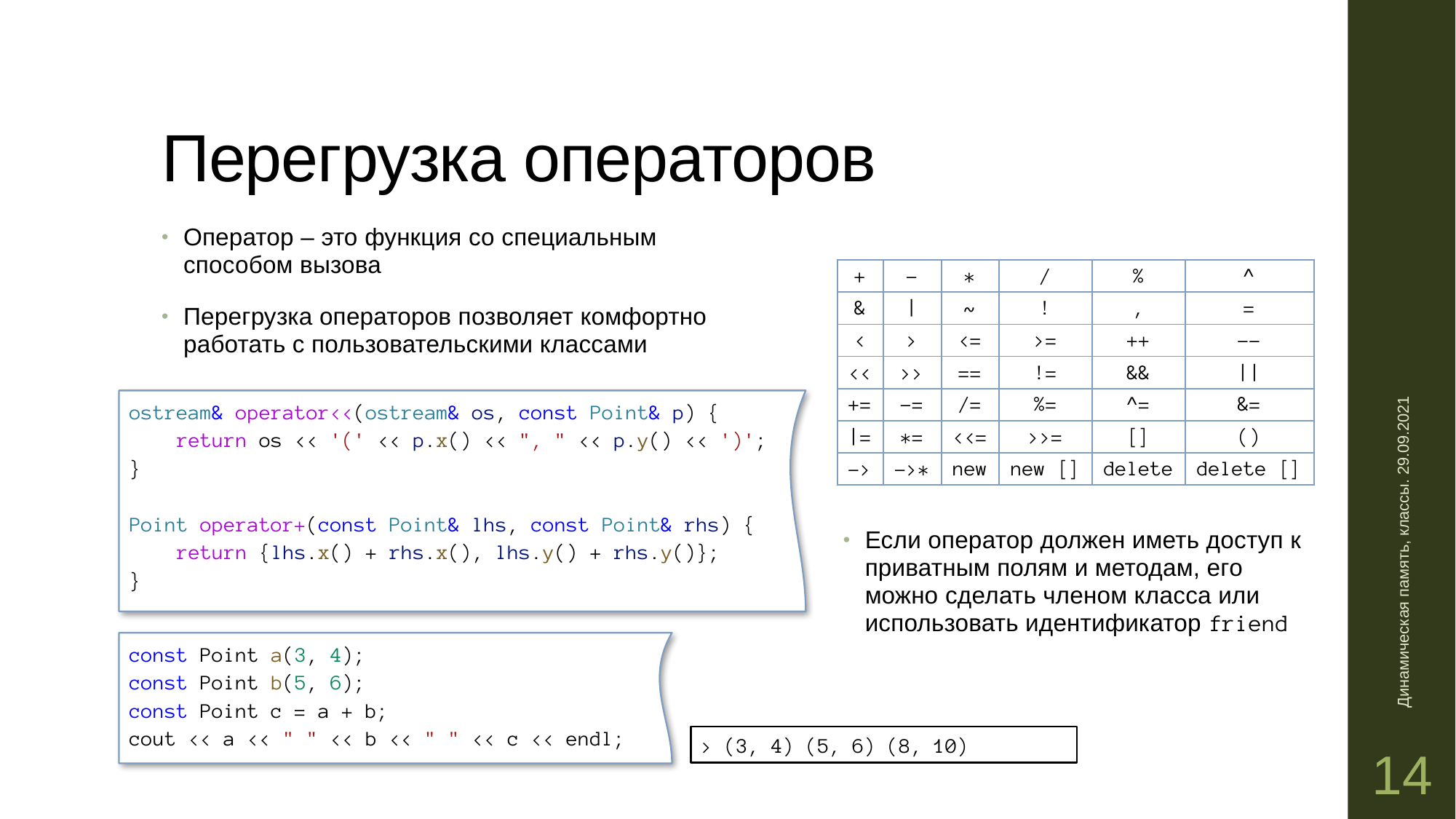

# Перегрузка операторов
Оператор – это функция со специальным способом вызова
Перегрузка операторов позволяет комфортно работать с пользовательскими классами
| + | - | \* | / | % | ^ |
| --- | --- | --- | --- | --- | --- |
| & | | | ~ | ! | , | = |
| < | > | <= | >= | ++ | -- |
| << | >> | == | != | && | || |
| += | -= | /= | %= | ^= | &= |
| |= | \*= | <<= | >>= | [] | () |
| -> | ->\* | new | new [] | delete | delete [] |
ostream& operator<<(ostream& os, const Point& p) {
    return os << '(' << p.x() << ", " << p.y() << ')';
}
Point operator+(const Point& lhs, const Point& rhs) {
    return {lhs.x() + rhs.x(), lhs.y() + rhs.y()};
}
const Point a(3, 4);
const Point b(5, 6);
const Point c = a + b;
cout << a << " " << b << " " << c << endl;
> (3, 4) (5, 6) (8, 10)
Динамическая память, классы. 29.09.2021
Если оператор должен иметь доступ к приватным полям и методам, его можно сделать членом класса или использовать идентификатор friend
14